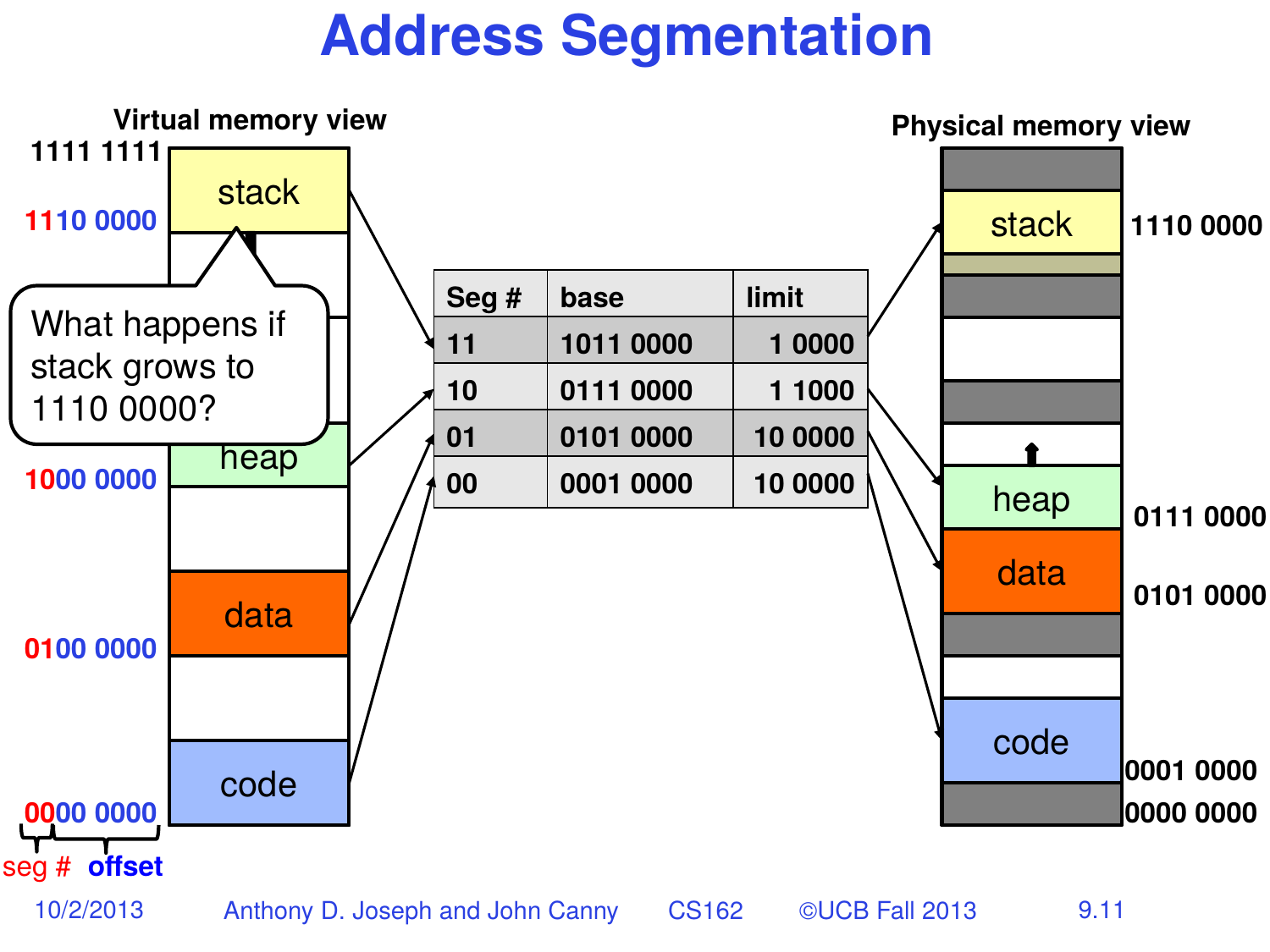

# Address Segmentation
Virtual memory view
Physical memory view
1111 1111
stack

stack
1110 0000
1110 0000

| Seg # | base | limit |
| --- | --- | --- |
| 11 | 1011 0000 | 1 0000 |
| 10 | 0111 0000 | 1 1000 |
| 01 | 0101 0000 | 10 0000 |
| 00 | 0001 0000 | 10 0000 |
1100 0000
What happens if stack grows to 1110 0000?

heap

heap
1000 0000

0111 0000
data
data
0101 0000

0100 0000

code
code
0001 0000

0000 0000
0000 0000

seg #
offset